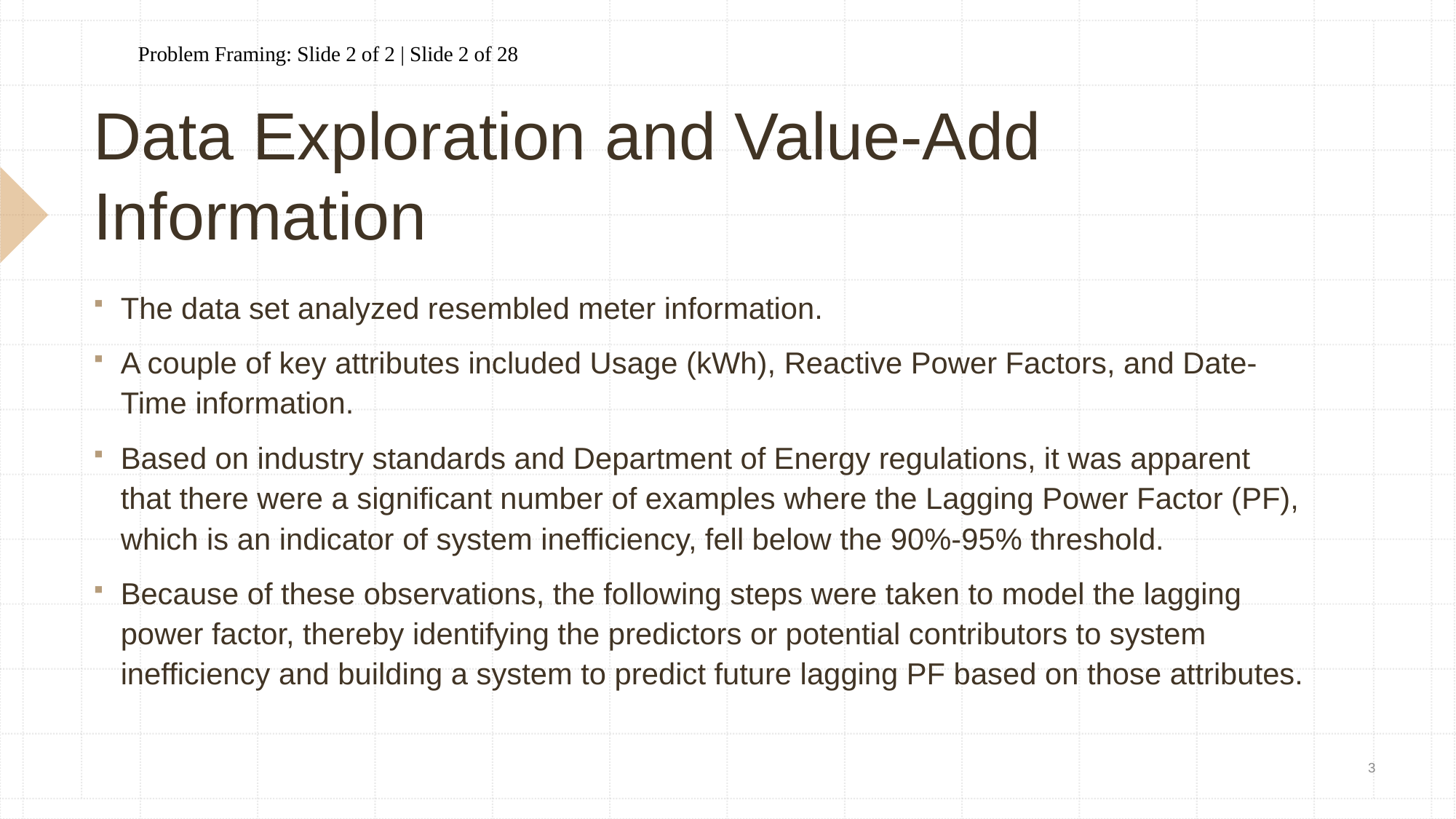

Problem Framing: Slide 2 of 2 | Slide 2 of 28
# Data Exploration and Value-Add Information
The data set analyzed resembled meter information.
A couple of key attributes included Usage (kWh), Reactive Power Factors, and Date-Time information.
Based on industry standards and Department of Energy regulations, it was apparent that there were a significant number of examples where the Lagging Power Factor (PF), which is an indicator of system inefficiency, fell below the 90%-95% threshold.
Because of these observations, the following steps were taken to model the lagging power factor, thereby identifying the predictors or potential contributors to system inefficiency and building a system to predict future lagging PF based on those attributes.
3